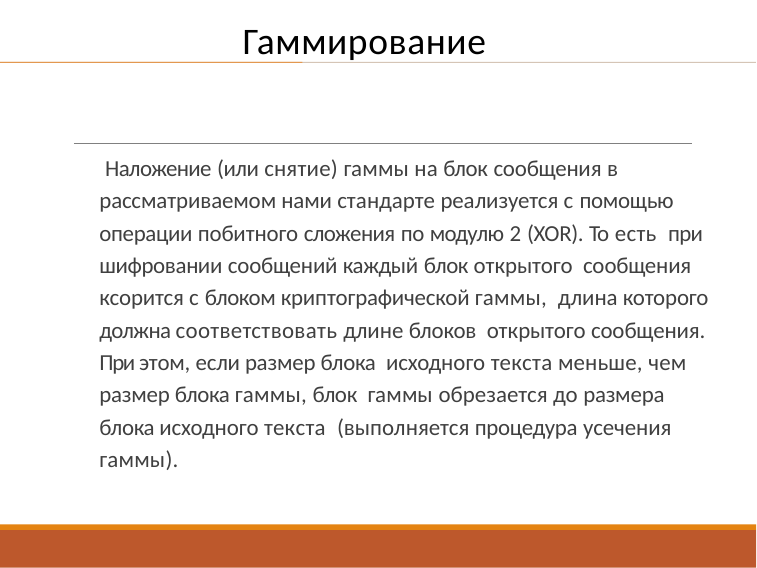

# Гаммирование

Наложение (или снятие) гаммы на блок сообщения в  рассматриваемом нами стандарте реализуется с помощью  операции побитного сложения по модулю 2 (XOR). То есть  при шифровании сообщений каждый блок открытого  сообщения ксорится с блоком криптографической гаммы,  длина которого должна соответствовать длине блоков  открытого сообщения. При этом, если размер блока  исходного текста меньше, чем размер блока гаммы, блок  гаммы обрезается до размера блока исходного текста  (выполняется процедура усечения гаммы).